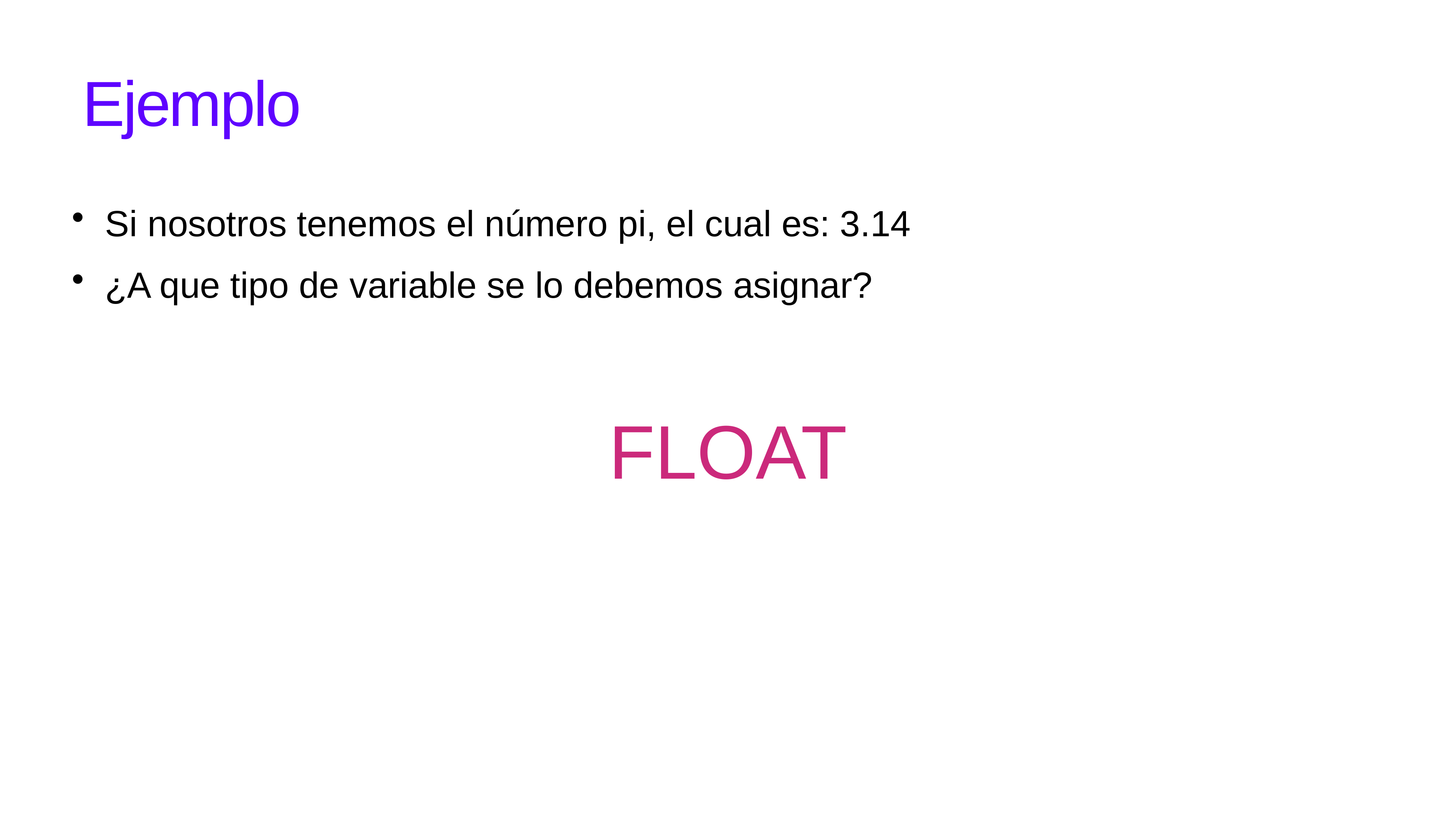

# Ejemplo
Si nosotros tenemos el número pi, el cual es: 3.14
¿A que tipo de variable se lo debemos asignar?
FLOAT